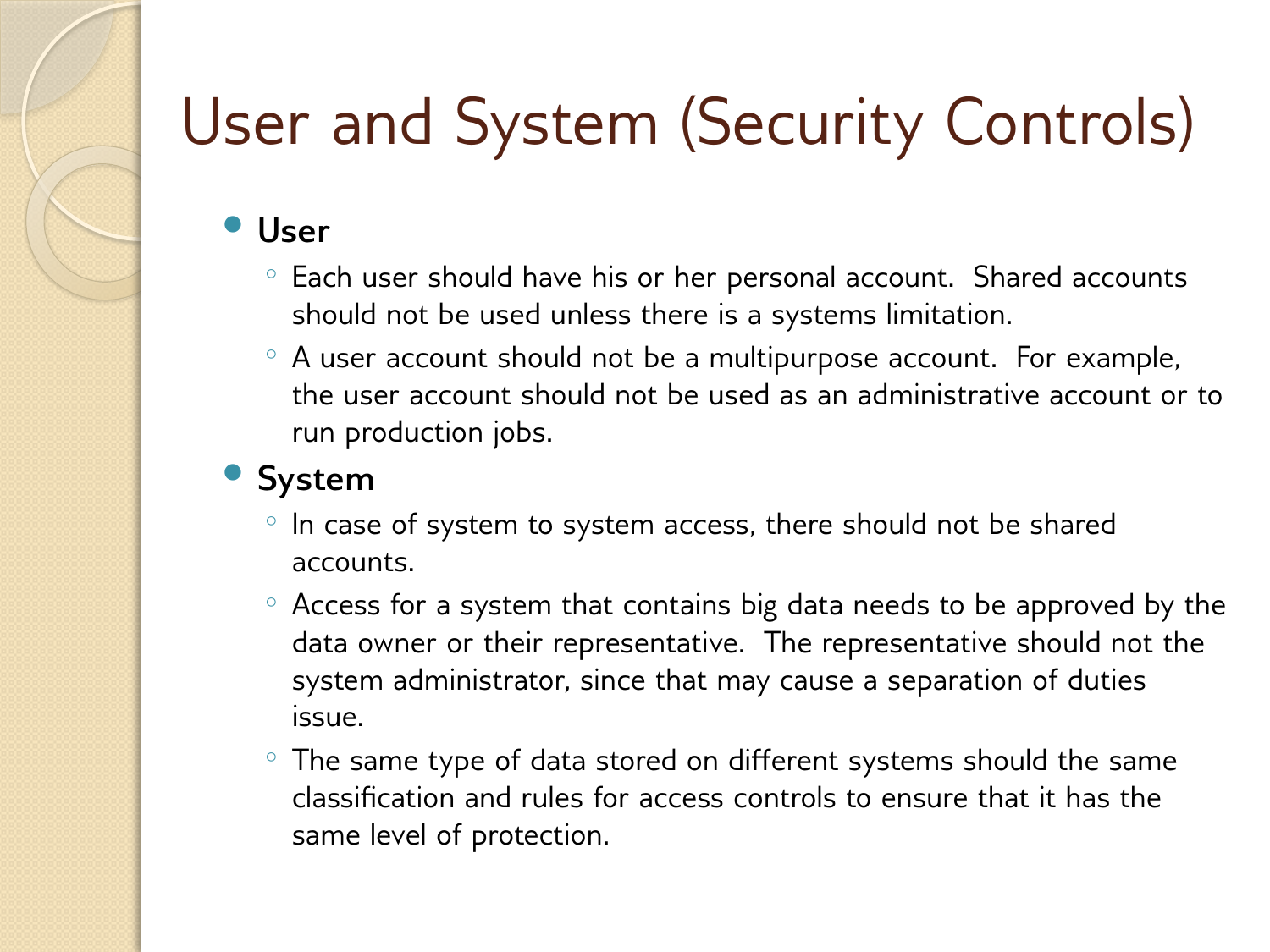

# User and System (Security Controls)
User
Each user should have his or her personal account.  Shared accounts should not be used unless there is a systems limitation.
A user account should not be a multipurpose account.  For example, the user account should not be used as an administrative account or to run production jobs.
System
In case of system to system access, there should not be shared accounts.
Access for a system that contains big data needs to be approved by the data owner or their representative.  The representative should not the system administrator, since that may cause a separation of duties issue.
The same type of data stored on different systems should the same classification and rules for access controls to ensure that it has the same level of protection.